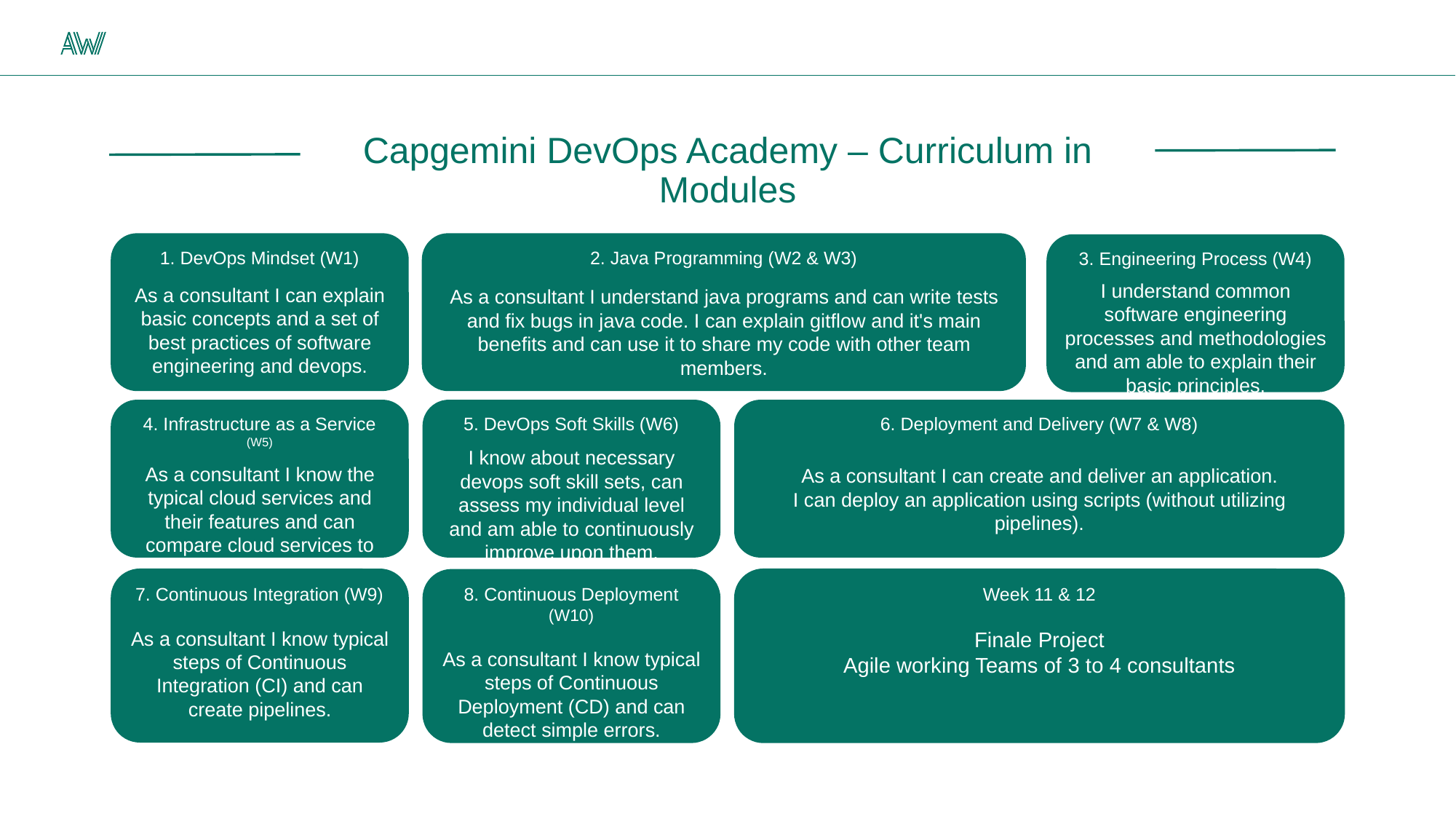

Capgemini DevOps Academy – Curriculum in Modules
1. DevOps Mindset (W1)

As a consultant I can explain basic concepts and a set of best practices of software engineering and devops.
2. Java Programming (W2 & W3)

As a consultant I understand java programs and can write tests and fix bugs in java code. I can explain gitflow and it's main benefits and can use it to share my code with other team members.
3. Engineering Process (W4)

I understand common software engineering processes and methodologies and am able to explain their basic principles.
4. Infrastructure as a Service (W5)

As a consultant I know the typical cloud services and their features and can compare cloud services to their on-premise counterparts.
5. DevOps Soft Skills (W6)

I know about necessary devops soft skill sets, can assess my individual level and am able to continuously improve upon them.
6. Deployment and Delivery (W7 & W8)

As a consultant I can create and deliver an application.
I can deploy an application using scripts (without utilizing pipelines).
7. Continuous Integration (W9)

As a consultant I know typical steps of Continuous Integration (CI) and can create pipelines.
8. Continuous Deployment (W10)

As a consultant I know typical steps of Continuous Deployment (CD) and can detect simple errors.
Week 11 & 12

Finale Project
Agile working Teams of 3 to 4 consultants